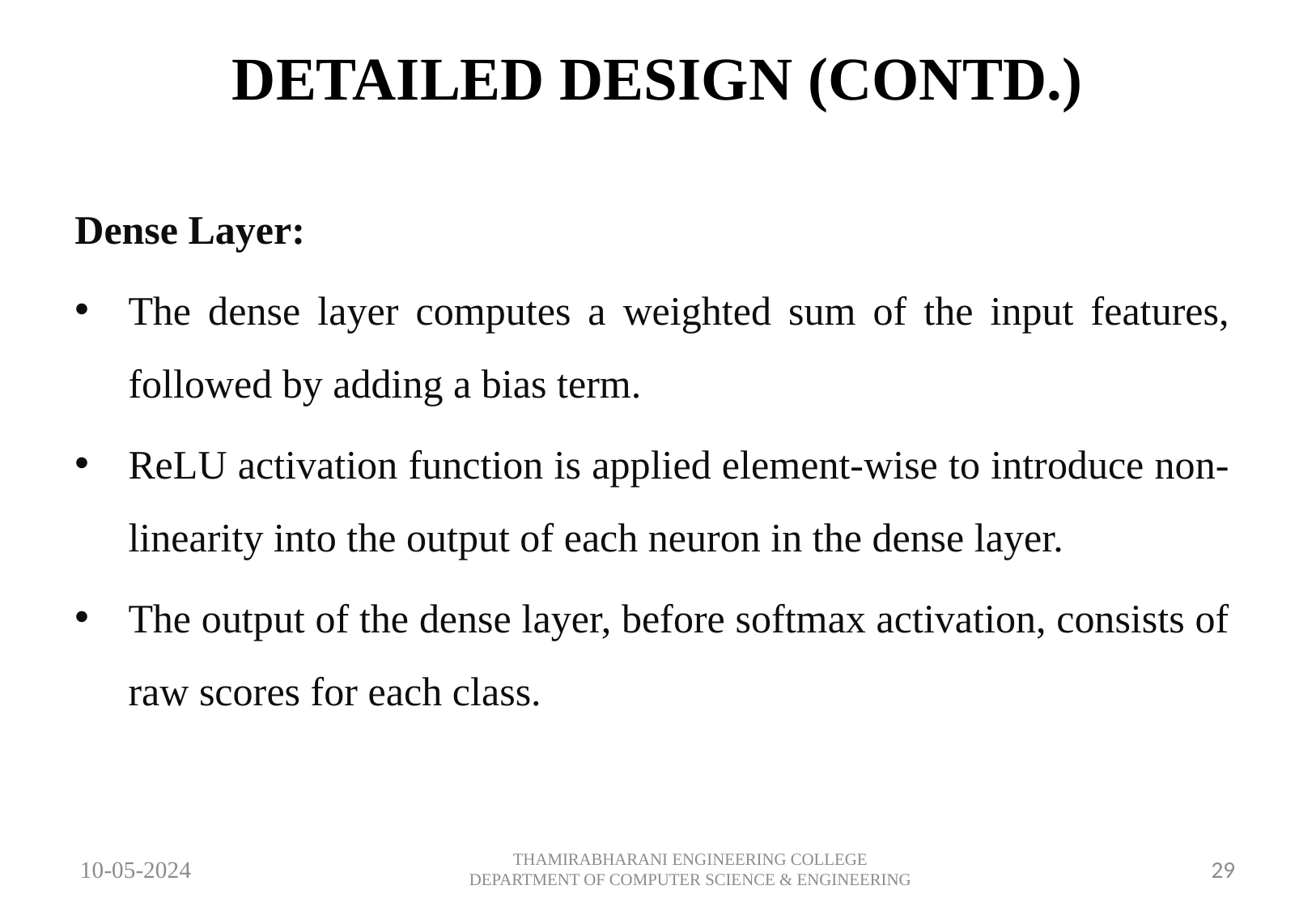

# DETAILED DESIGN (CONTD.)
Dense Layer:
The dense layer computes a weighted sum of the input features, followed by adding a bias term.
ReLU activation function is applied element-wise to introduce non-linearity into the output of each neuron in the dense layer.
The output of the dense layer, before softmax activation, consists of raw scores for each class.
10-05-2024
THAMIRABHARANI ENGINEERING COLLEGE DEPARTMENT OF COMPUTER SCIENCE & ENGINEERING
29